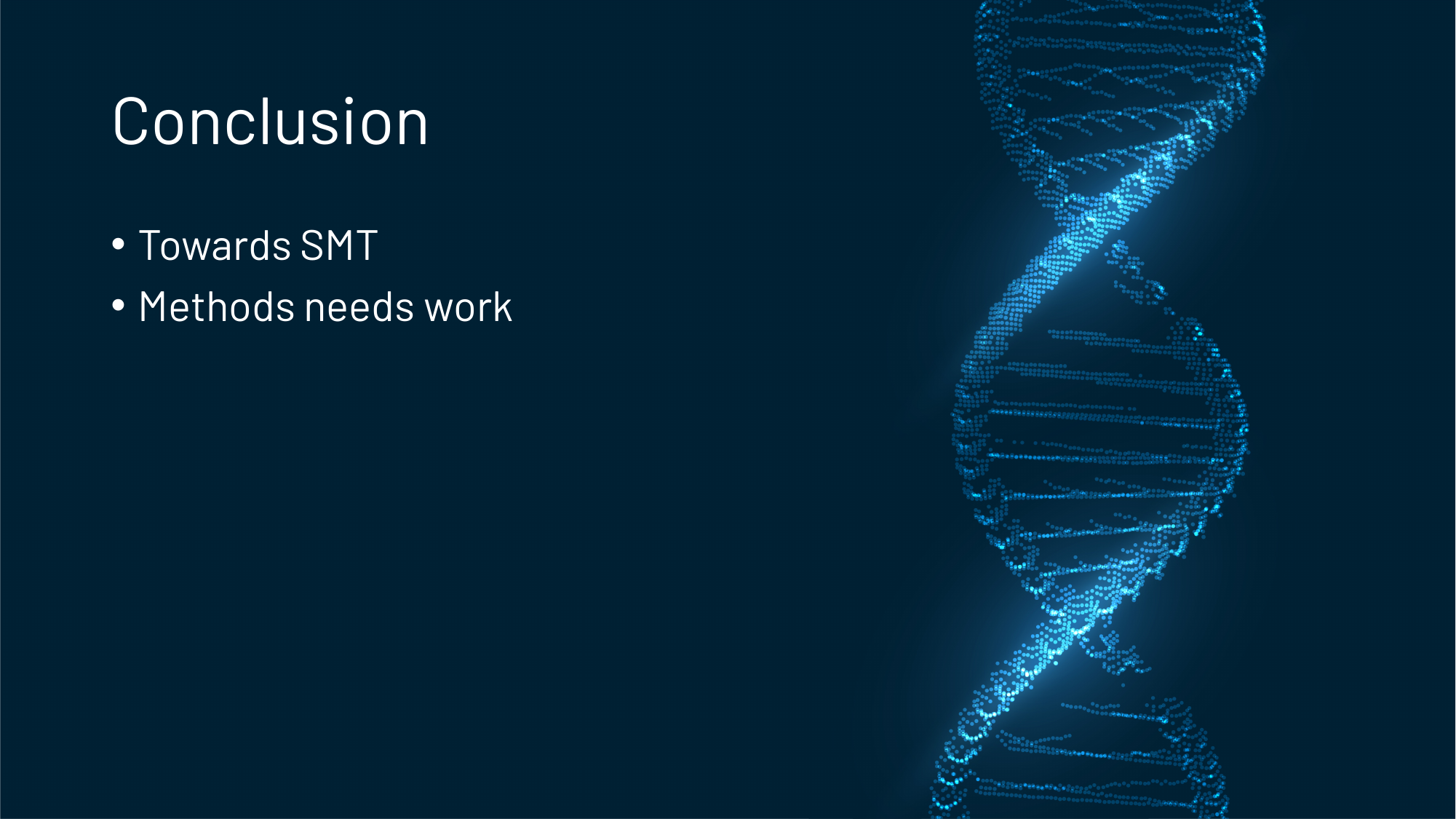

# Conclusion
Towards SMT
Methods needs work